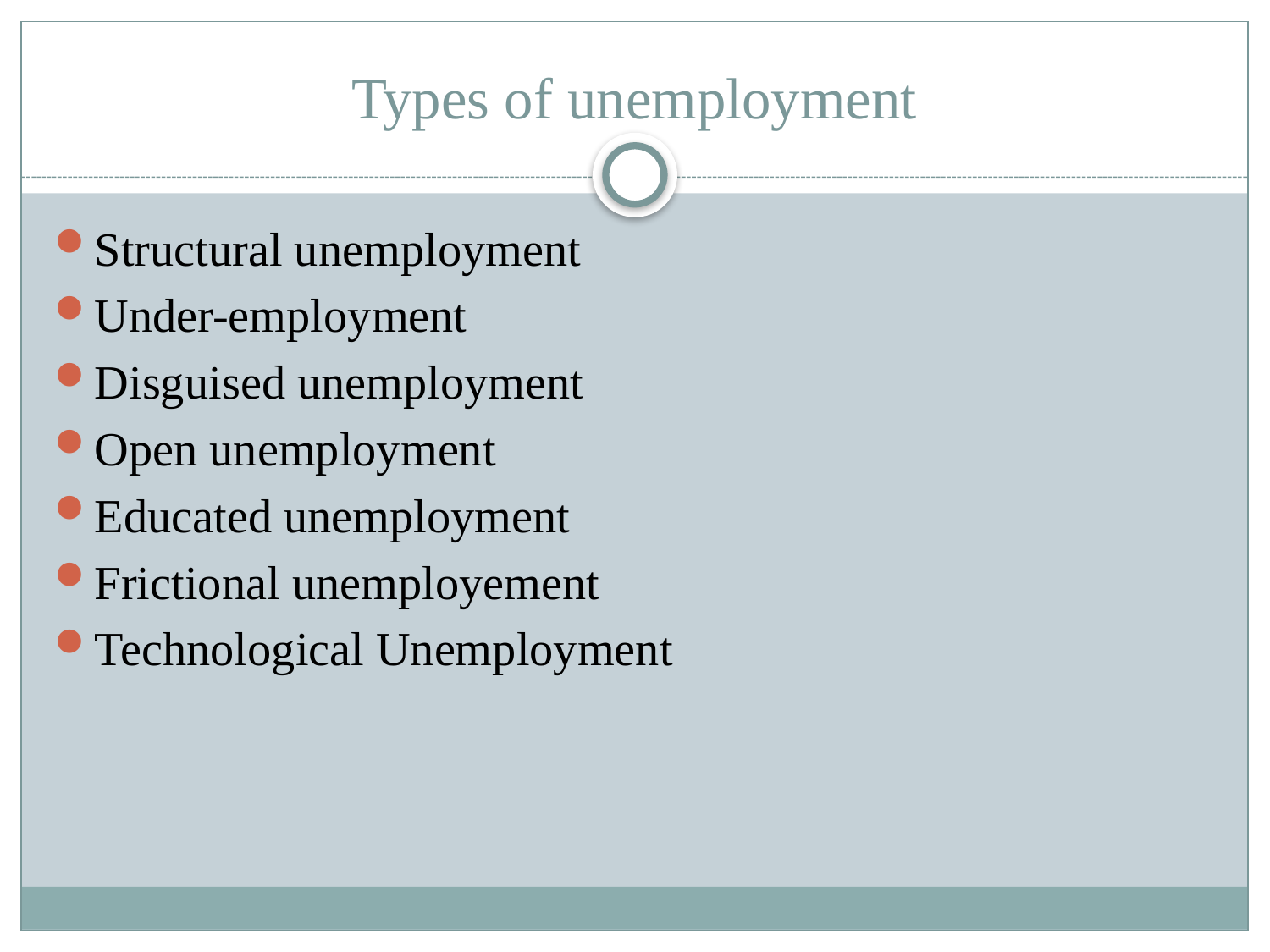

# Types of unemployment
Structural unemployment
Under-employment
Disguised unemployment
Open unemployment
Educated unemployment
Frictional unemployement
Technological Unemployment